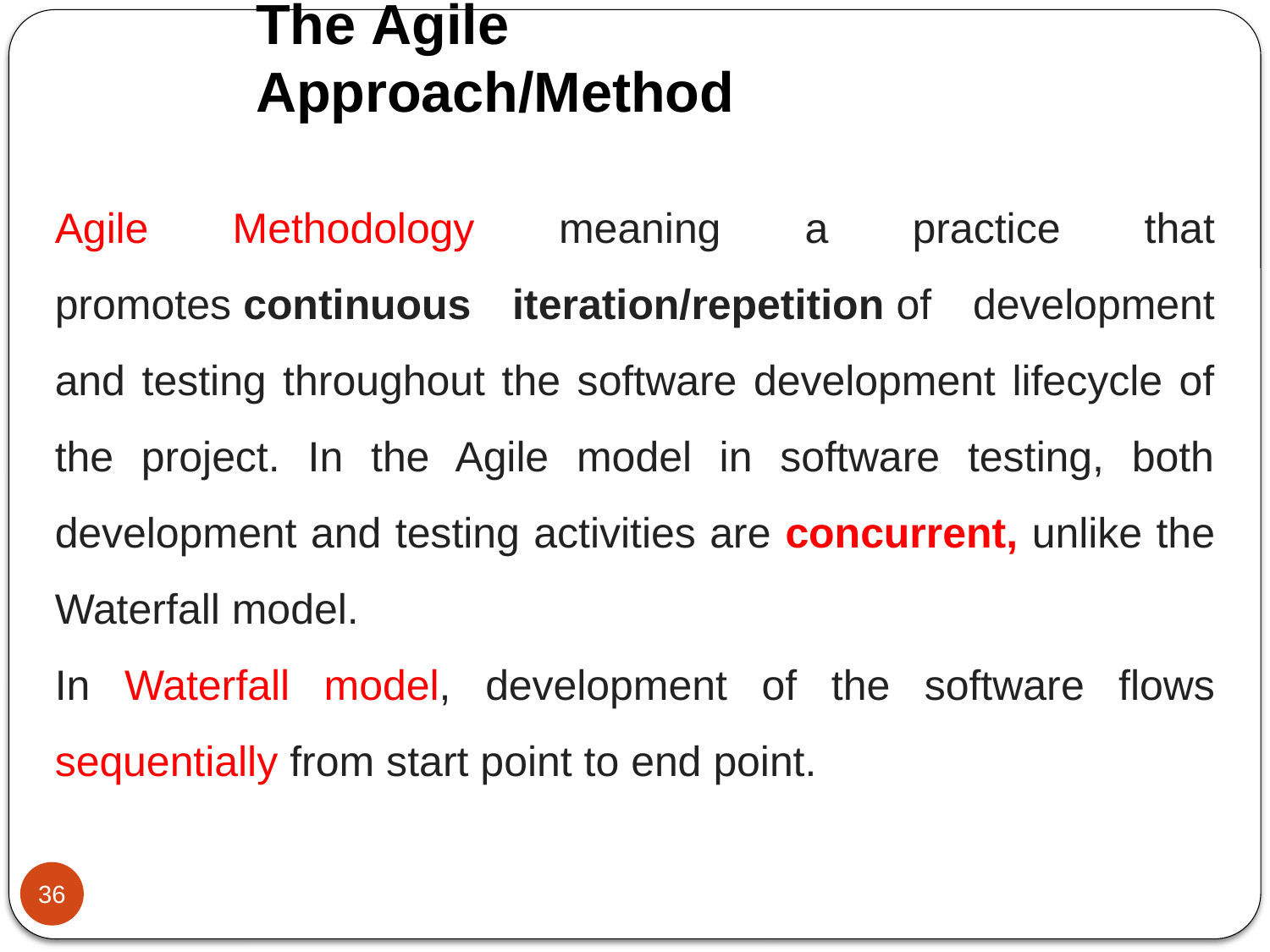

# The Agile Approach/Method
Agile Methodology meaning a practice that promotes continuous iteration/repetition of development and testing throughout the software development lifecycle of the project. In the Agile model in software testing, both development and testing activities are concurrent, unlike the Waterfall model.
In Waterfall model, development of the software flows sequentially from start point to end point.
36